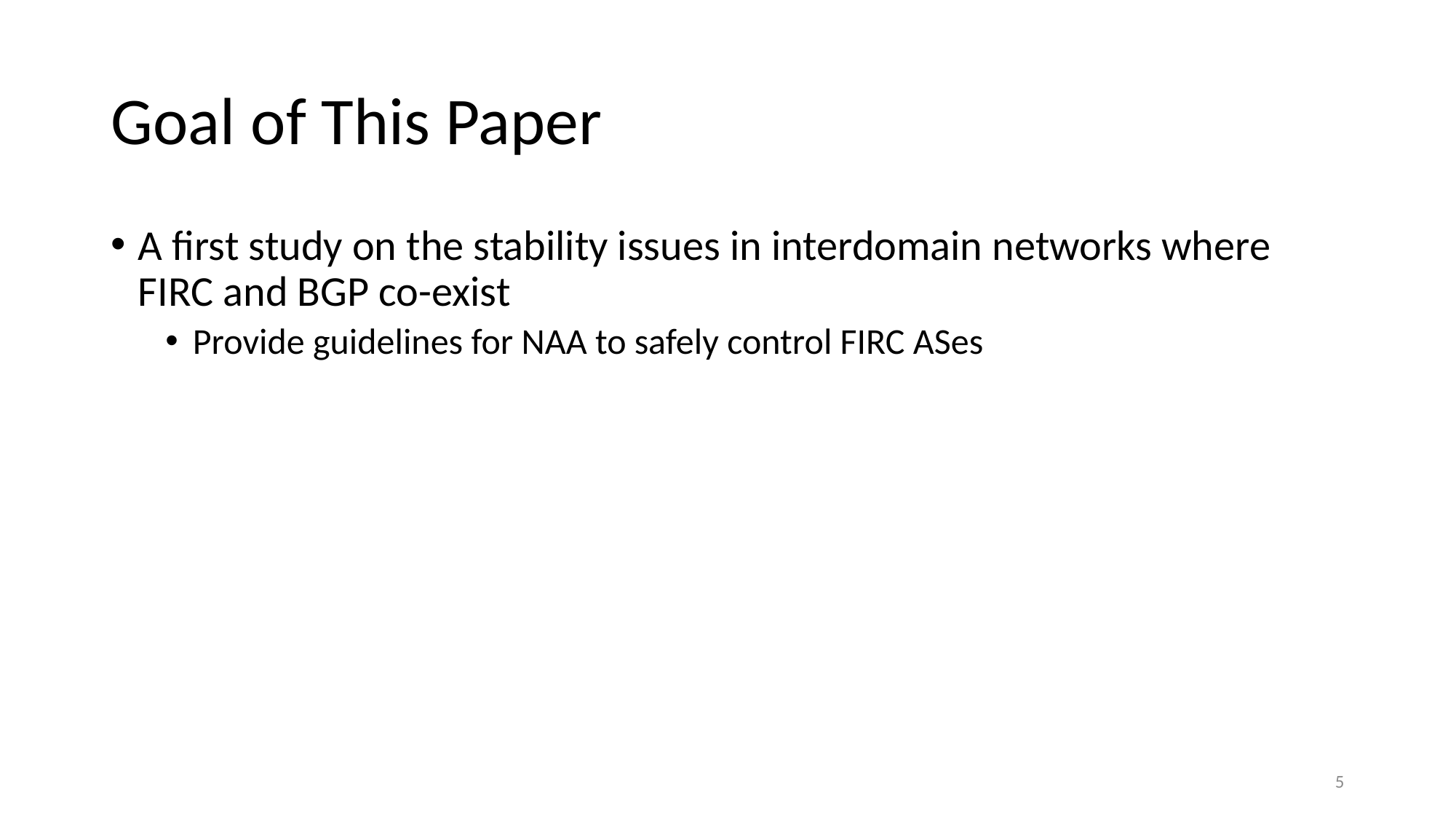

# Goal of This Paper
A first study on the stability issues in interdomain networks where FIRC and BGP co-exist
Provide guidelines for NAA to safely control FIRC ASes

5